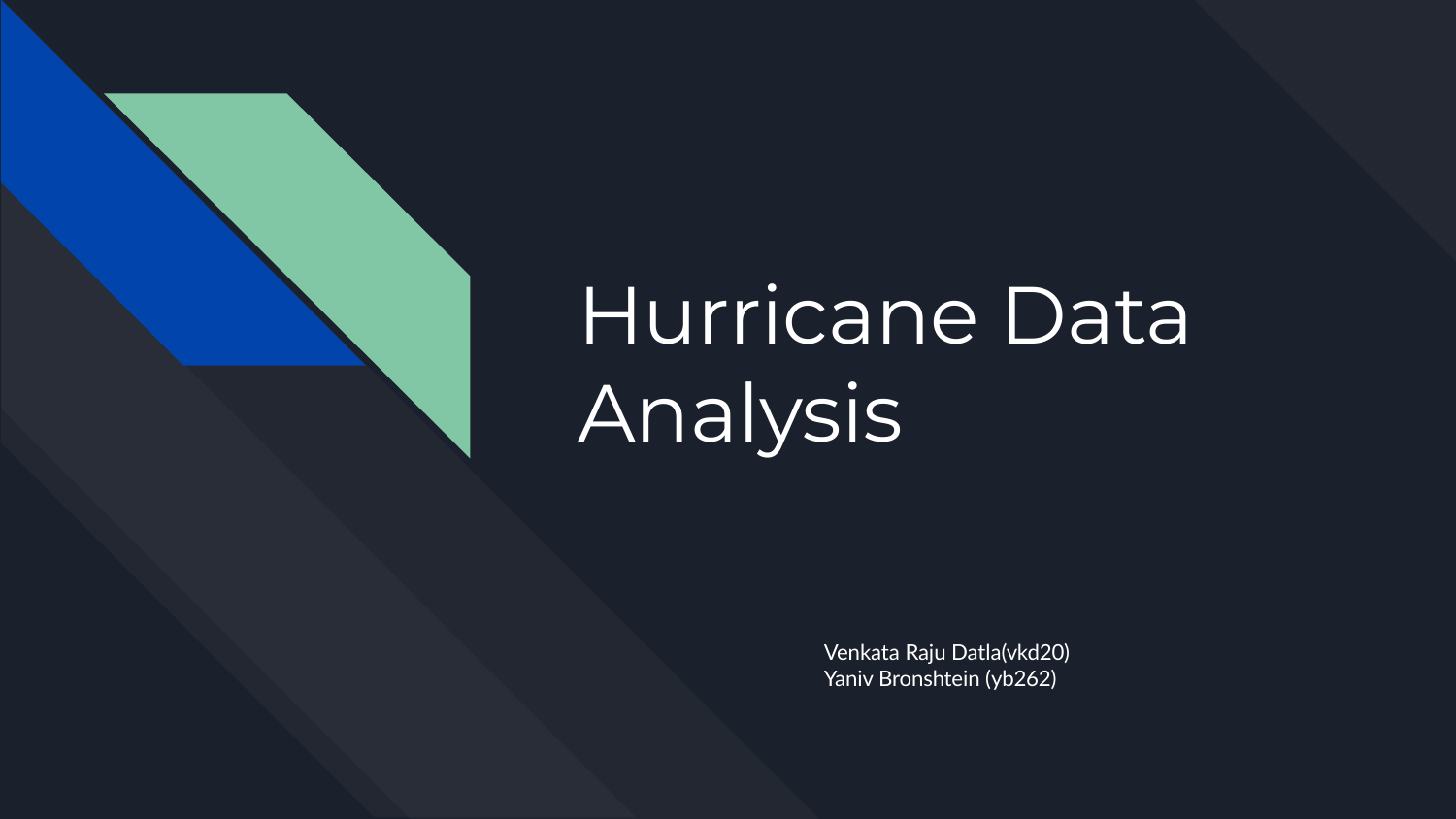

# Hurricane Data Analysis
Venkata Raju Datla(vkd20)
Yaniv Bronshtein (yb262)